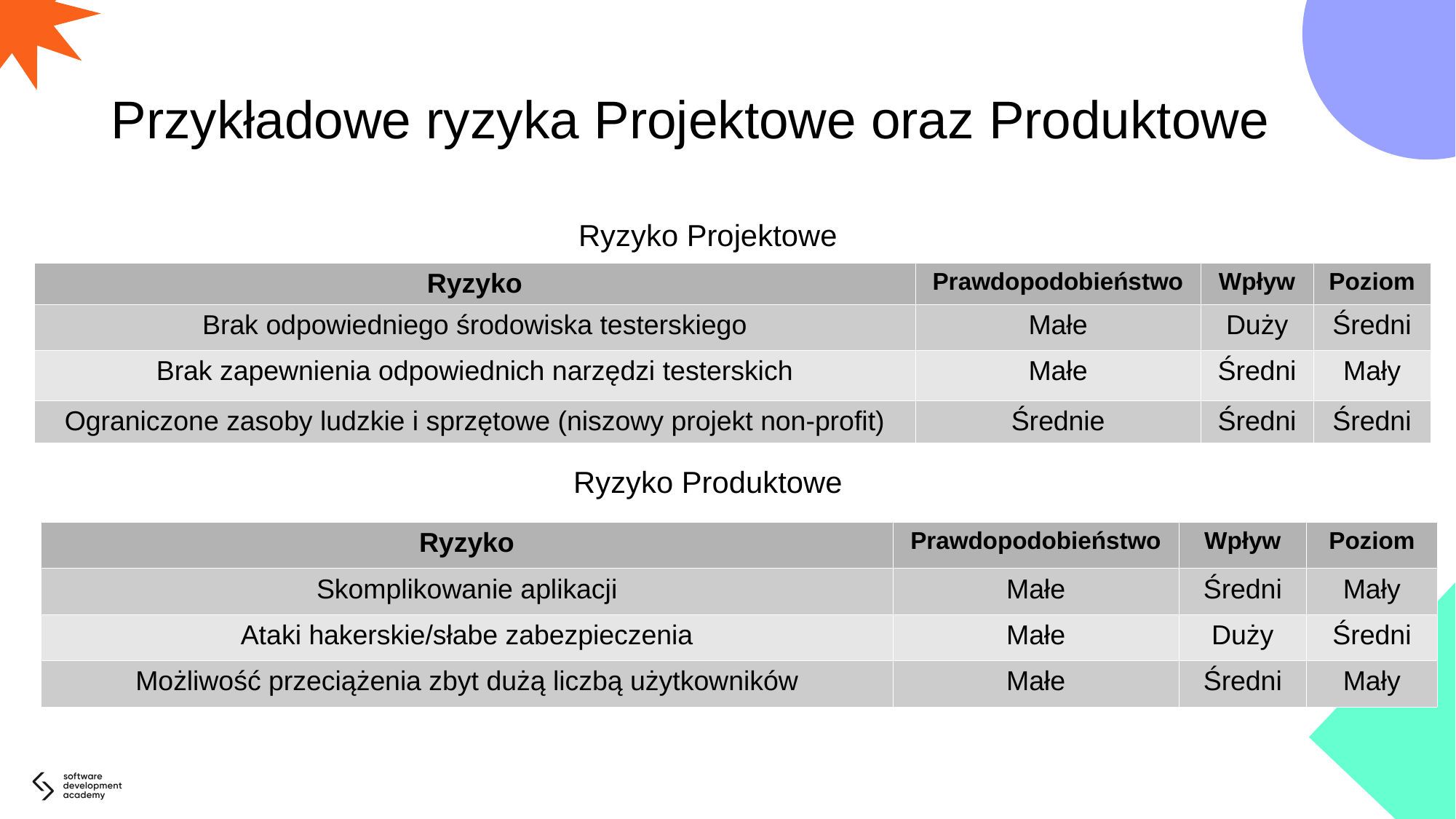

# Przykładowe ryzyka Projektowe oraz Produktowe
Ryzyko Projektowe

Ryzyko Produktowe
| Ryzyko | Prawdopodobieństwo | Wpływ | Poziom |
| --- | --- | --- | --- |
| Brak odpowiedniego środowiska testerskiego | Małe | Duży | Średni |
| Brak zapewnienia odpowiednich narzędzi testerskich | Małe | Średni | Mały |
| Ograniczone zasoby ludzkie i sprzętowe (niszowy projekt non-profit) | Średnie | Średni | Średni |
| Ryzyko | Prawdopodobieństwo | Wpływ | Poziom |
| --- | --- | --- | --- |
| Skomplikowanie aplikacji | Małe | Średni | Mały |
| Ataki hakerskie/słabe zabezpieczenia | Małe | Duży | Średni |
| Możliwość przeciążenia zbyt dużą liczbą użytkowników | Małe | Średni | Mały |